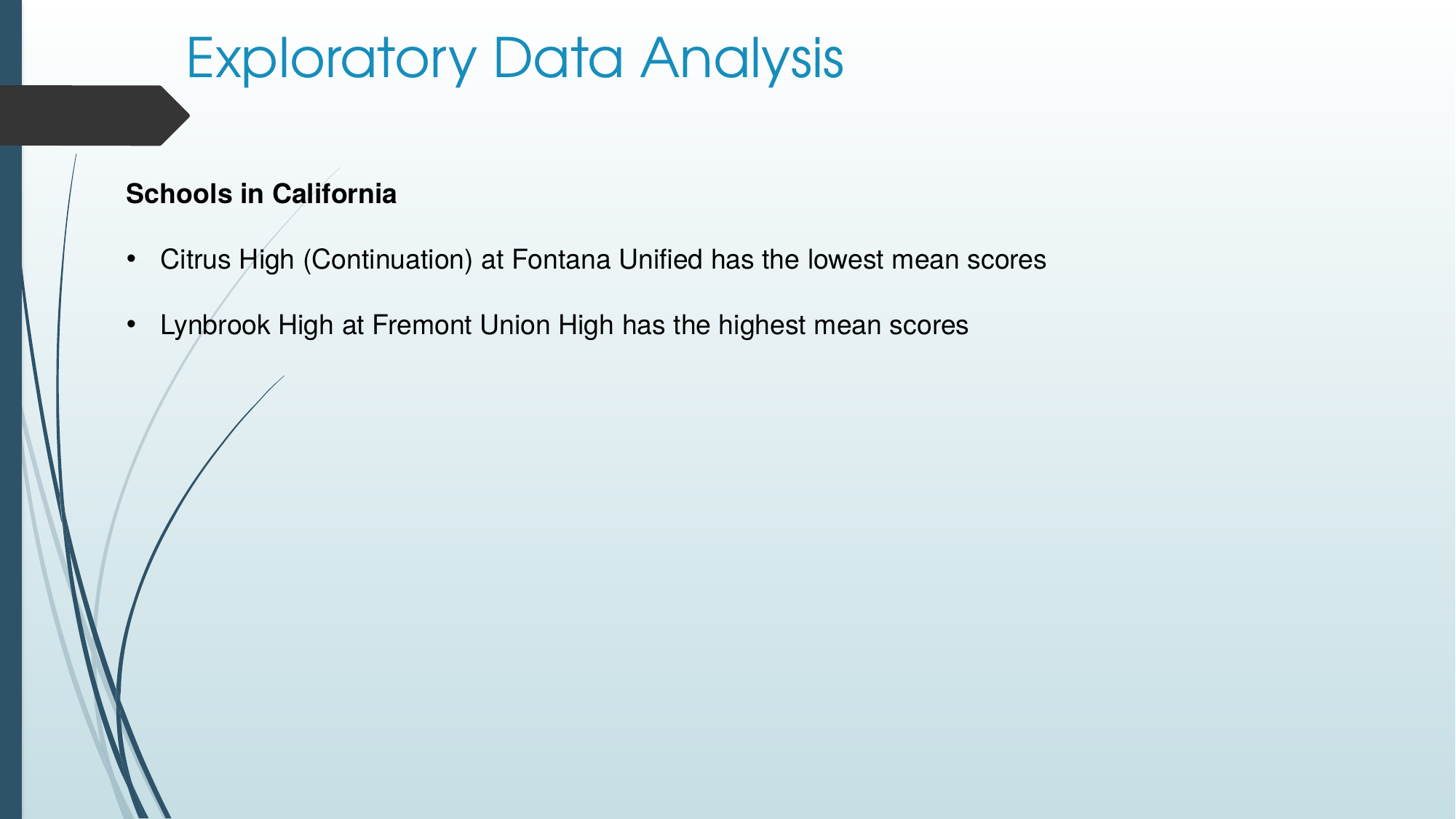

# Exploratory Data Analysis
Schools in California

Citrus High (Continuation) at Fontana Unified has the lowest mean scores

Lynbrook High at Fremont Union High has the highest mean scores